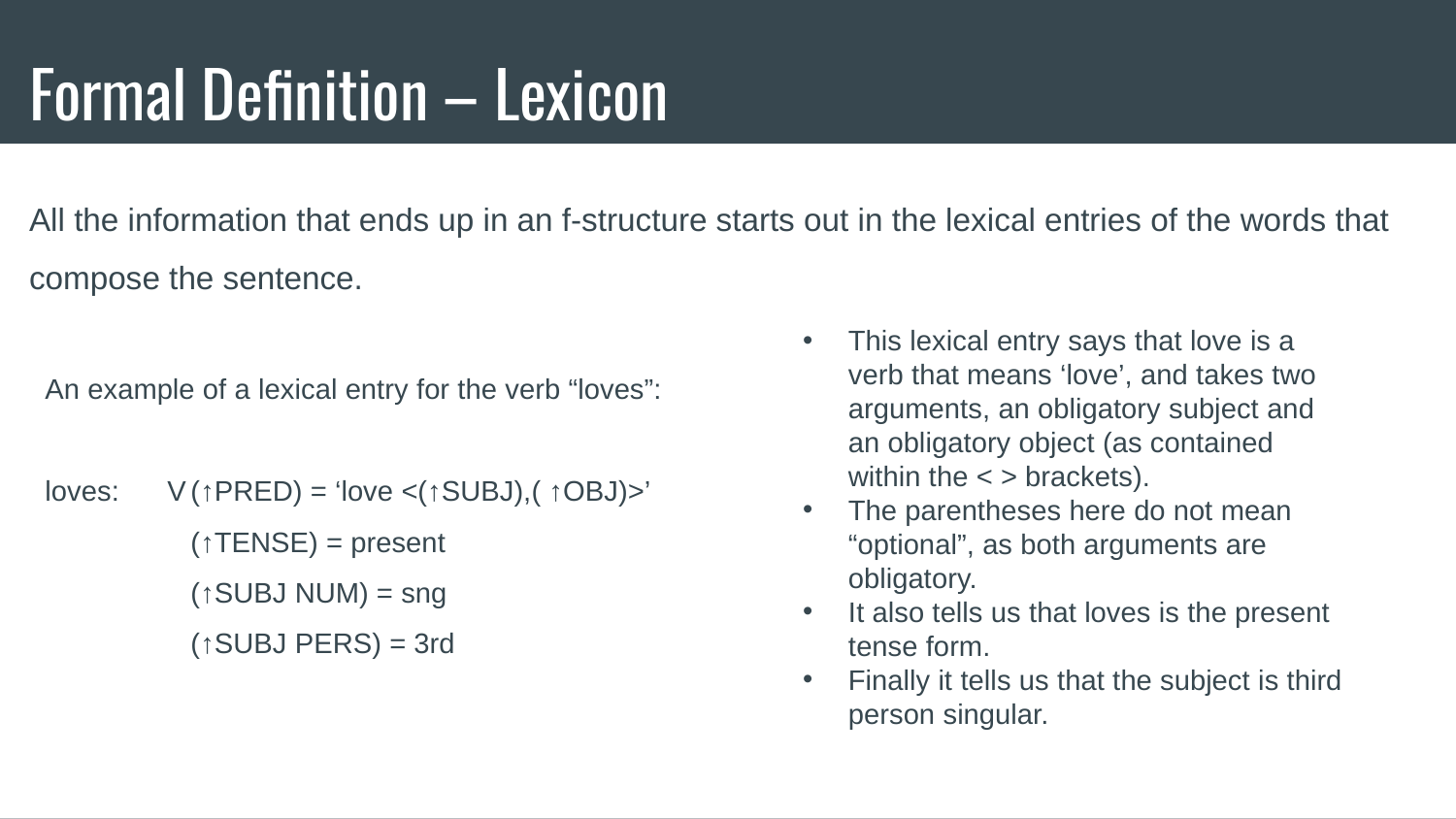

Formal Definition – Lexicon

All the information that ends up in an f-structure starts out in the lexical entries of the words that compose the sentence.
This lexical entry says that love is a verb that means ‘love’, and takes two arguments, an obligatory subject and an obligatory object (as contained within the < > brackets).
The parentheses here do not mean “optional”, as both arguments are obligatory.
It also tells us that loves is the present tense form.
Finally it tells us that the subject is third person singular.
An example of a lexical entry for the verb “loves”:

loves:      V	(↑PRED) = ‘love <(↑SUBJ),( ↑OBJ)>’
	(↑TENSE) = present
	(↑SUBJ NUM) = sng
	(↑SUBJ PERS) = 3rd